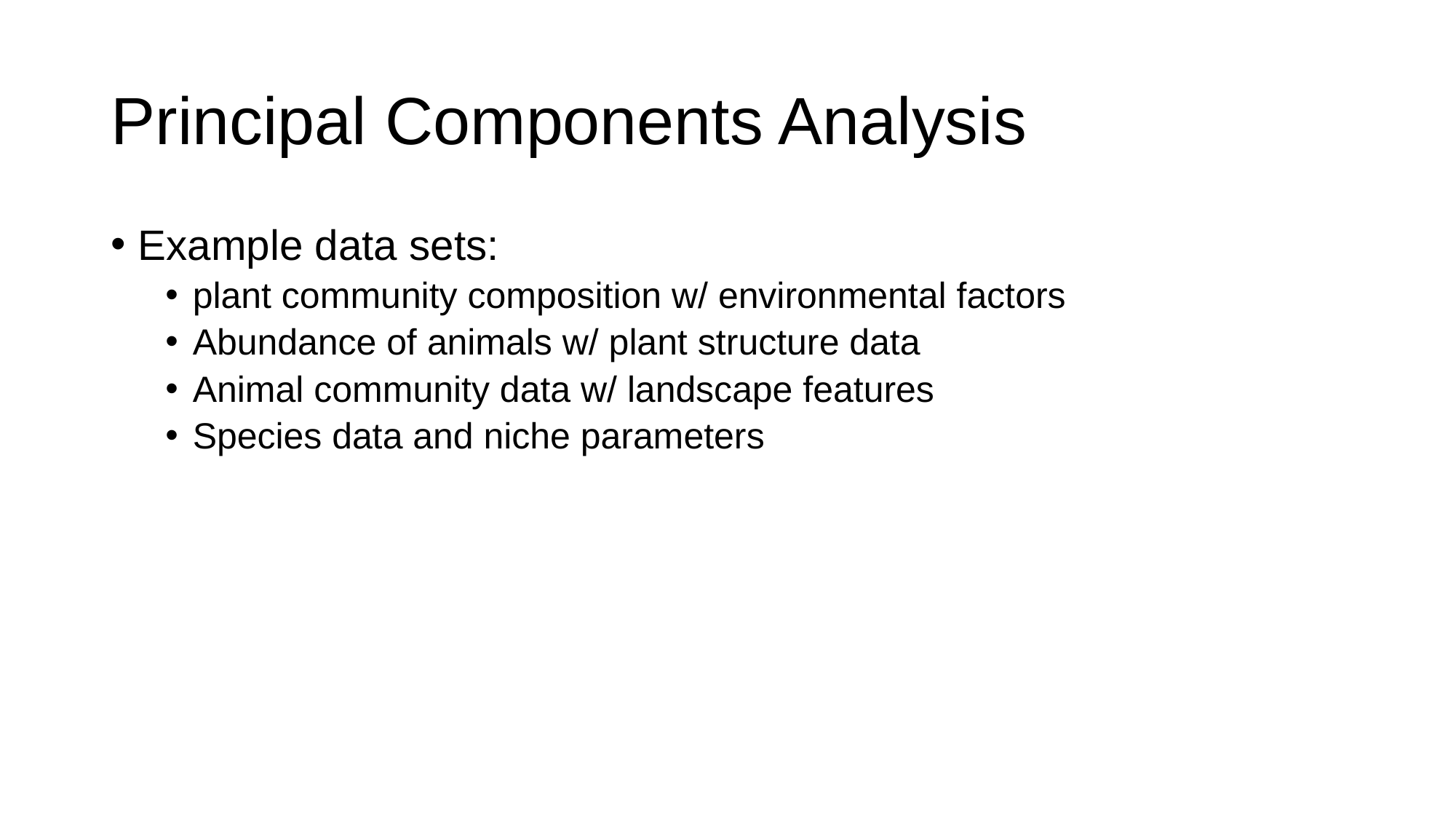

# Principal Components Analysis
Example data sets:
plant community composition w/ environmental factors
Abundance of animals w/ plant structure data
Animal community data w/ landscape features
Species data and niche parameters